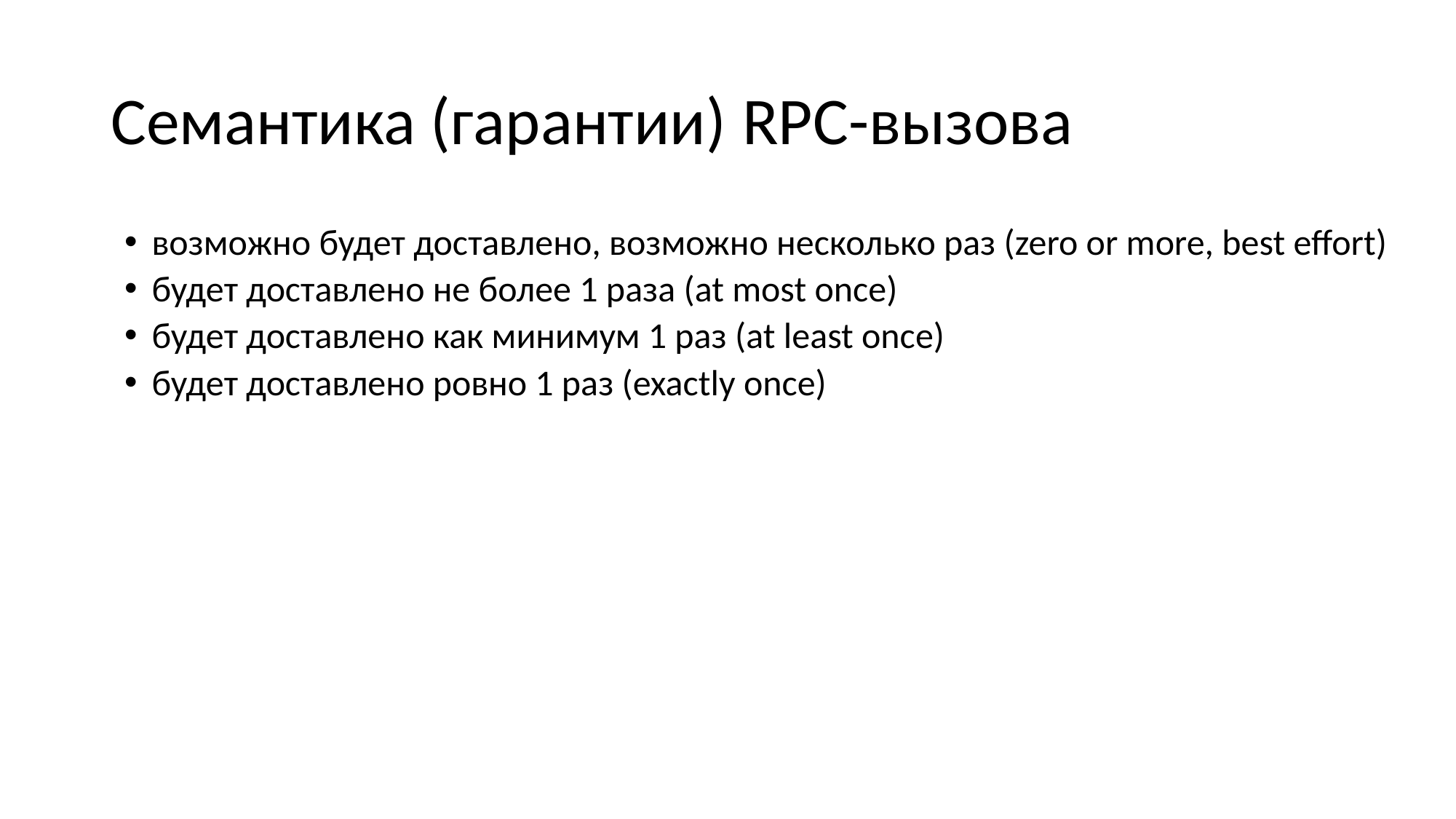

# Семантика (гарантии) RPC-вызова
возможно будет доставлено, возможно несколько раз (zero or more, best effort)
будет доставлено не более 1 раза (at most once)
будет доставлено как минимум 1 раз (at least once)
будет доставлено ровно 1 раз (exactly once)